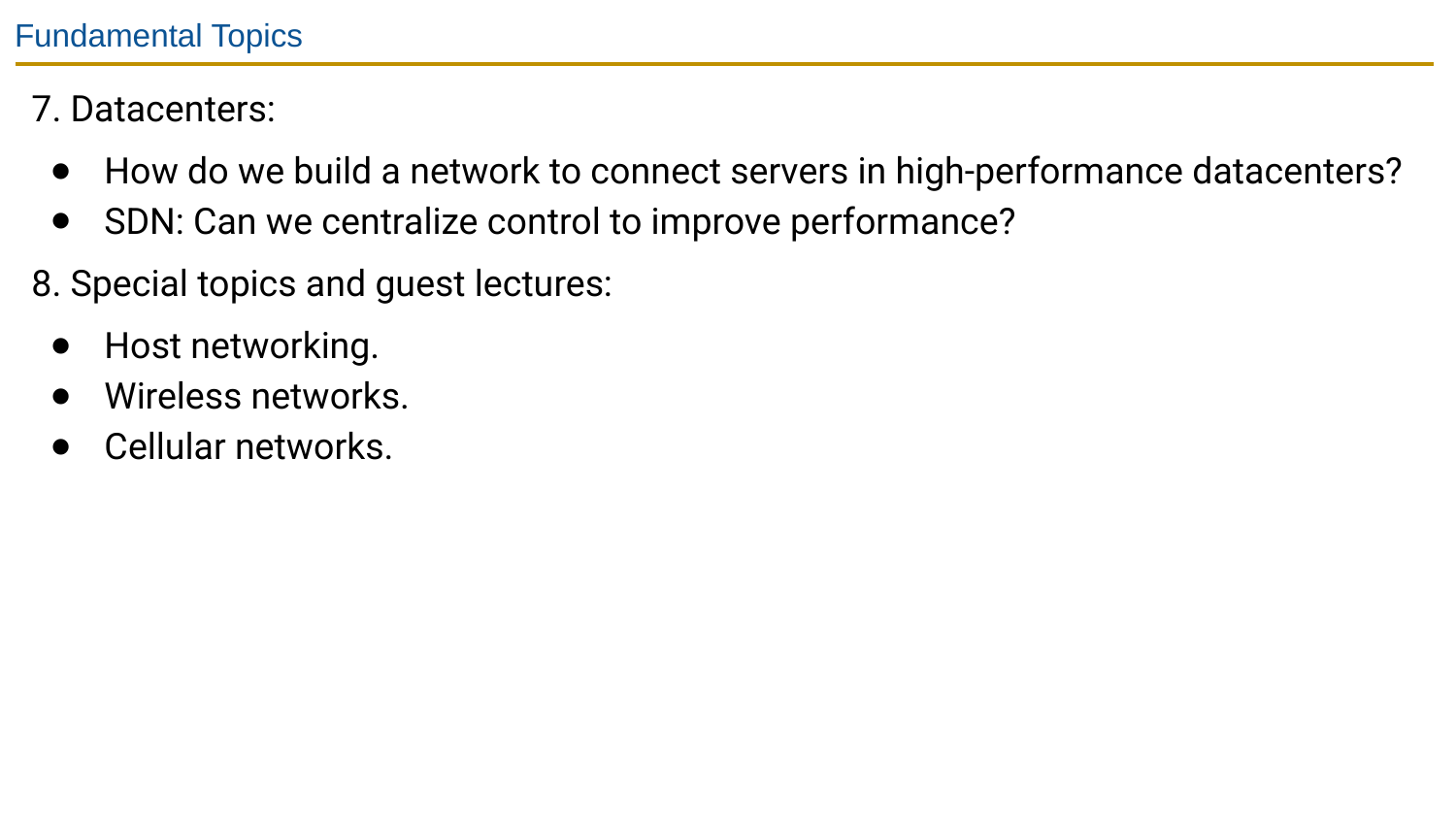

# Fundamental Topics
7. Datacenters:
How do we build a network to connect servers in high-performance datacenters?
SDN: Can we centralize control to improve performance?
8. Special topics and guest lectures:
Host networking.
Wireless networks.
Cellular networks.